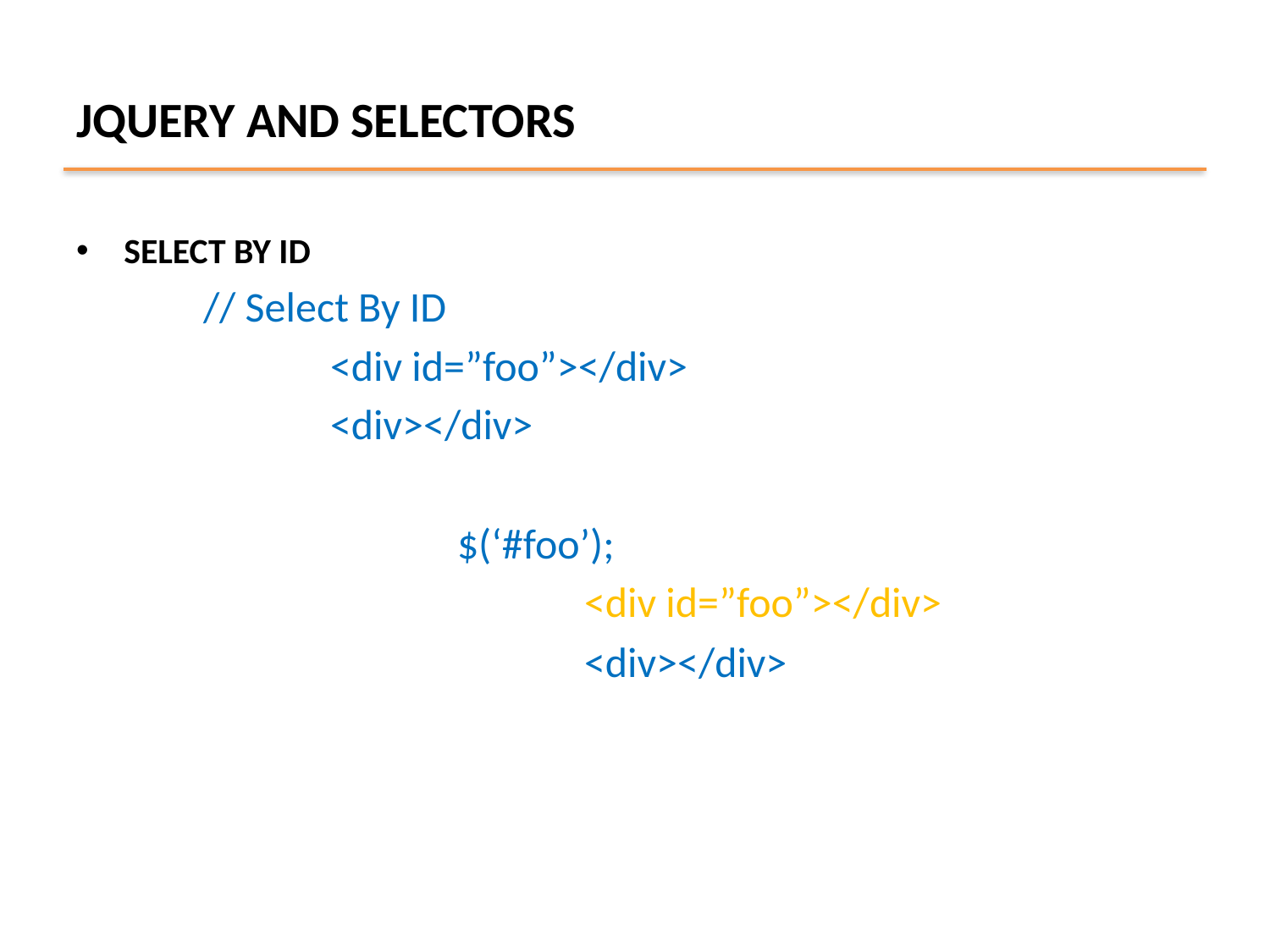

# JQUERY AND SELECTORS
SELECT BY ID
	// Select By ID
		<div id=”foo”></div>
		<div></div>

			$(‘#foo’);
				<div id=”foo”></div>
				<div></div>